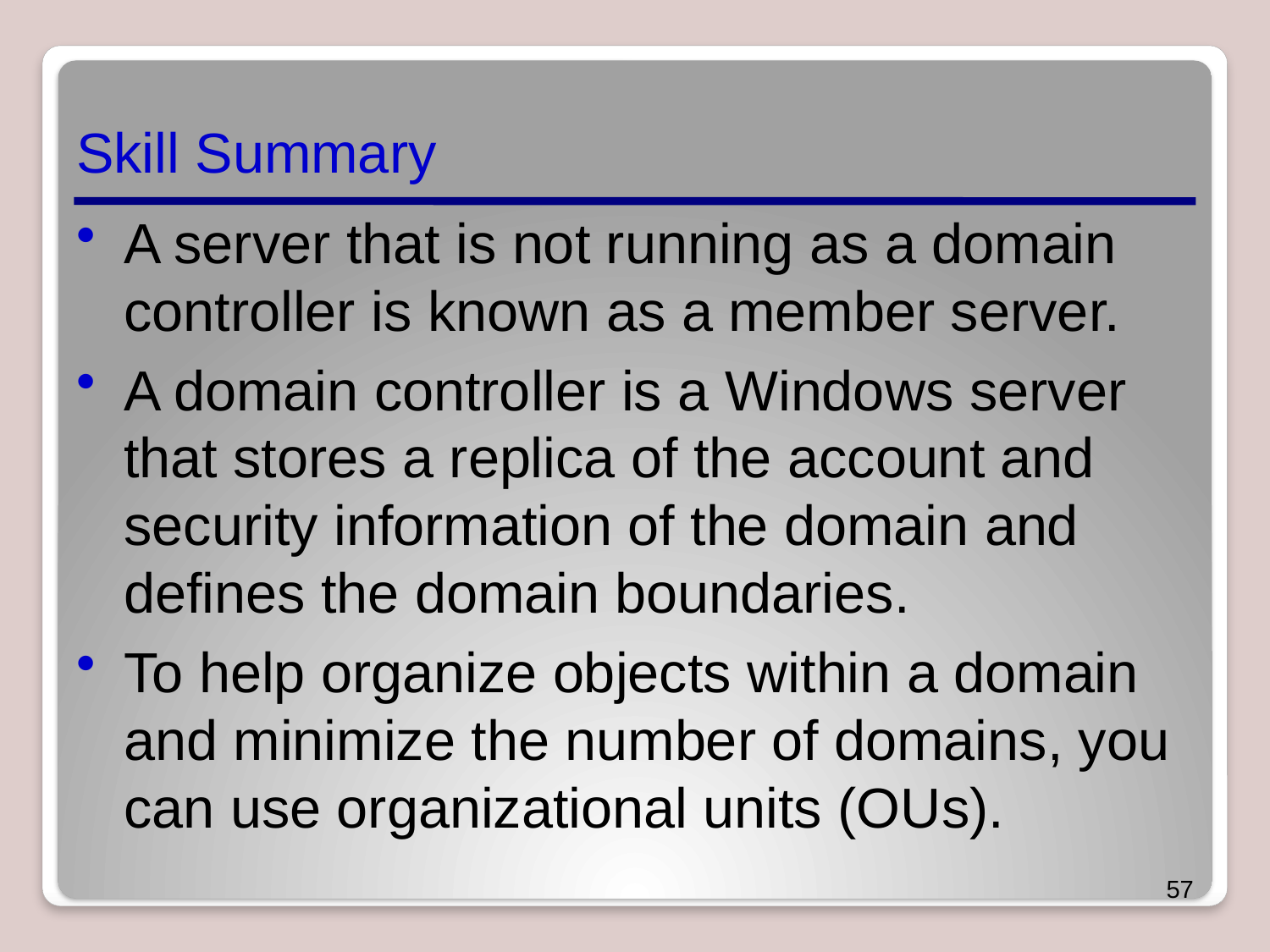

# Skill Summary
A server that is not running as a domain controller is known as a member server.
A domain controller is a Windows server that stores a replica of the account and security information of the domain and defines the domain boundaries.
To help organize objects within a domain and minimize the number of domains, you can use organizational units (OUs).

57